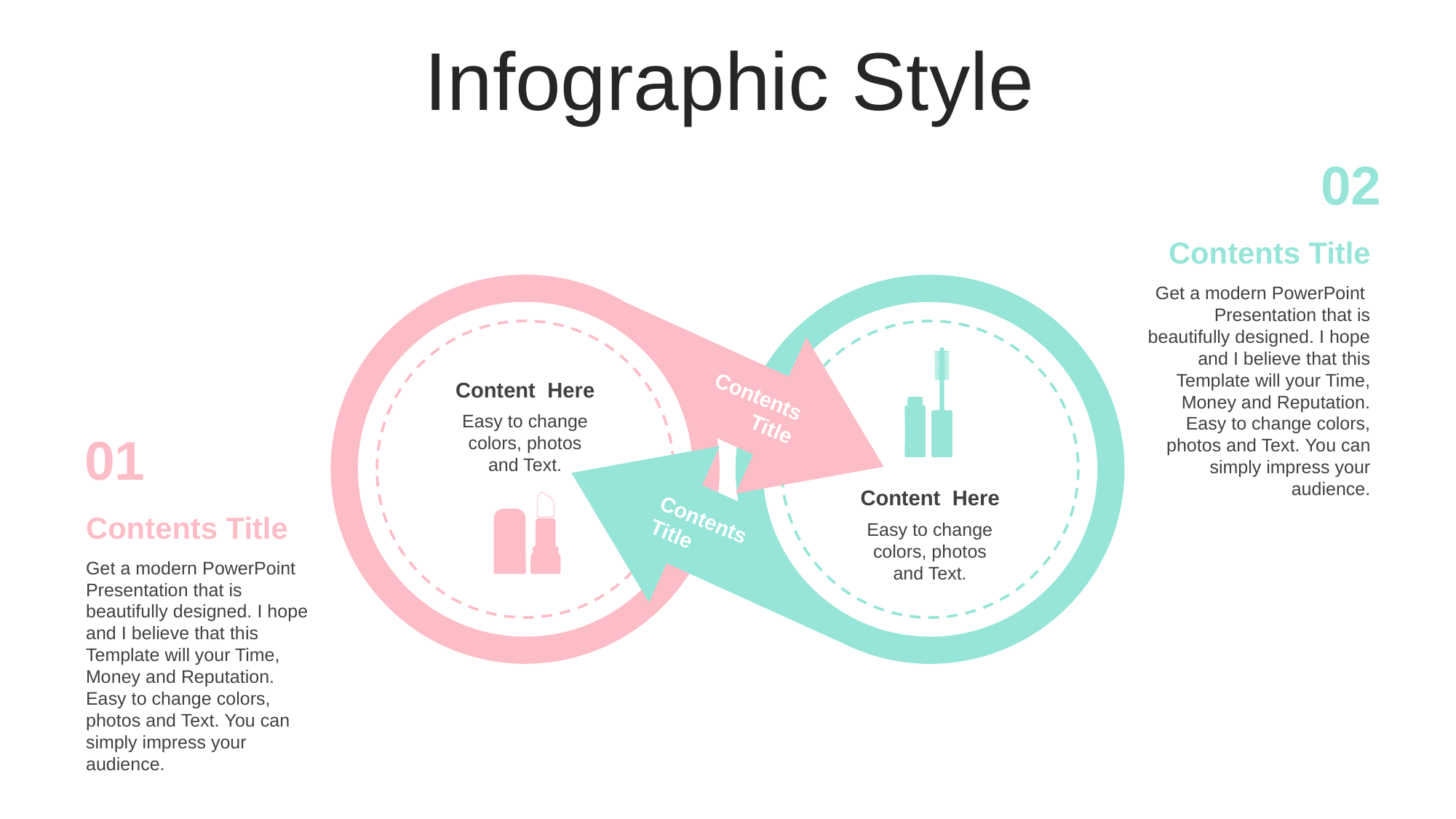

Infographic Style
02
Contents Title
Get a modern PowerPoint  Presentation that is beautifully designed. I hope and I believe that this Template will your Time, Money and Reputation. Easy to change colors, photos and Text. You can simply impress your audience.

Content  Here
Easy to change colors, photos and Text.
Contents Title

01
Contents Title
Get a modern PowerPoint  Presentation that is beautifully designed. I hope and I believe that this Template will your Time, Money and Reputation. Easy to change colors, photos and Text. You can simply impress your audience.
Content  Here
Easy to change colors, photos and Text.

Contents Title